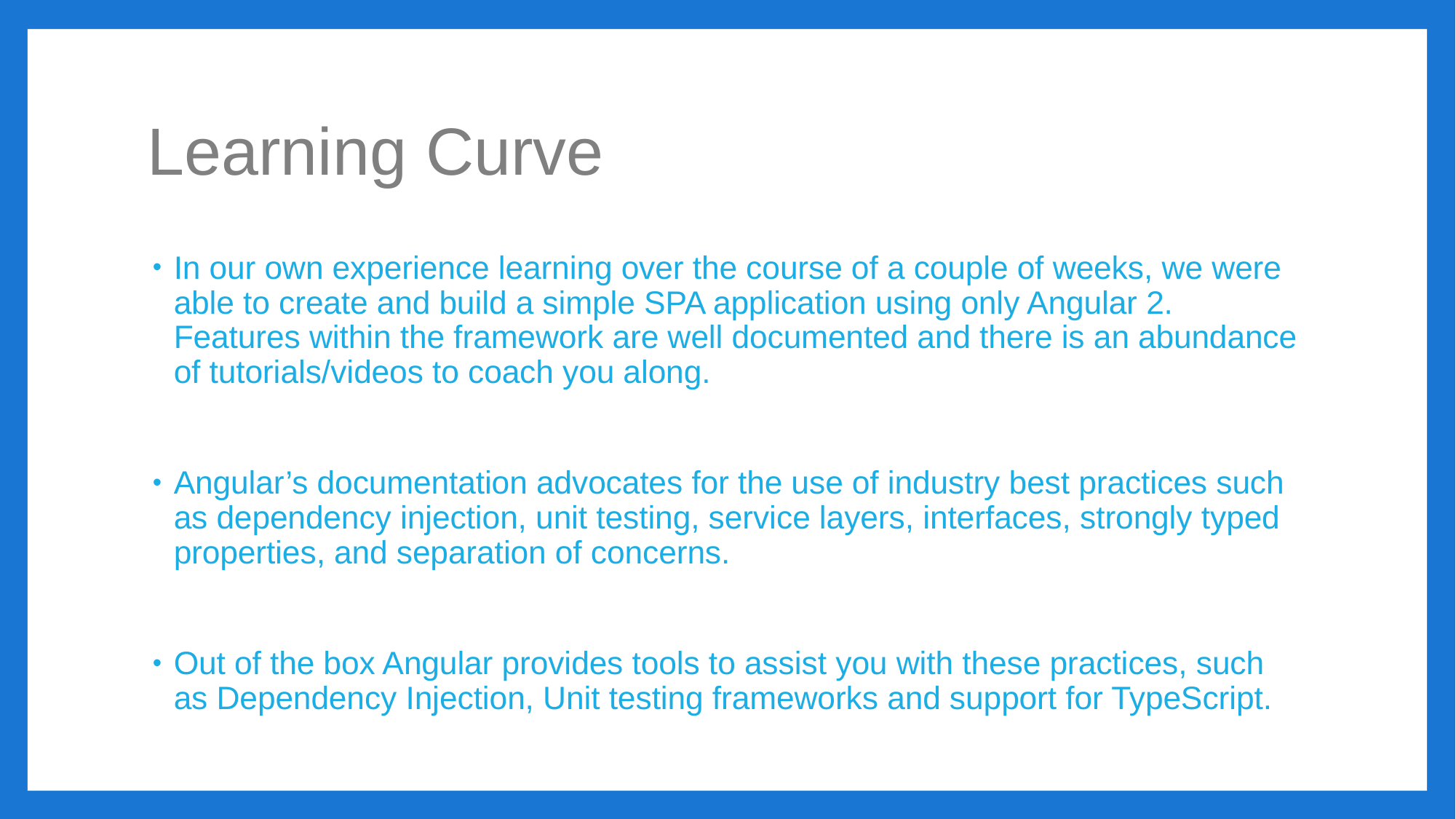

# Learning Curve
In our own experience learning over the course of a couple of weeks, we were able to create and build a simple SPA application using only Angular 2. Features within the framework are well documented and there is an abundance of tutorials/videos to coach you along.

Angular’s documentation advocates for the use of industry best practices such as dependency injection, unit testing, service layers, interfaces, strongly typed properties, and separation of concerns.

Out of the box Angular provides tools to assist you with these practices, such as Dependency Injection, Unit testing frameworks and support for TypeScript.